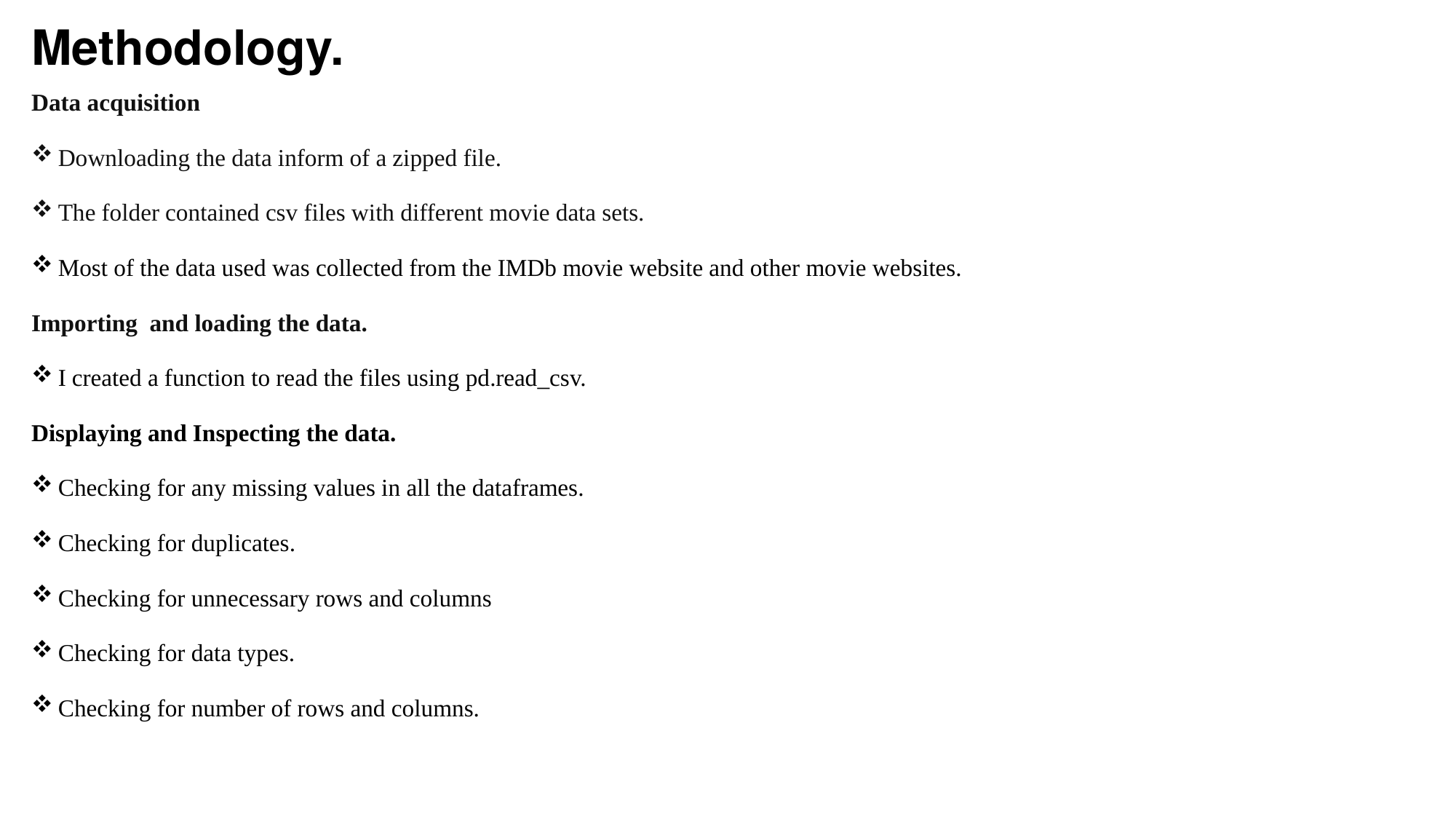

# Methodology.
Data acquisition
Downloading the data inform of a zipped file.
The folder contained csv files with different movie data sets.
Most of the data used was collected from the IMDb movie website and other movie websites.
Importing  and loading the data.
I created a function to read the files using pd.read_csv.
Displaying and Inspecting the data.
Checking for any missing values in all the dataframes.
Checking for duplicates.
Checking for unnecessary rows and columns
Checking for data types.
Checking for number of rows and columns.